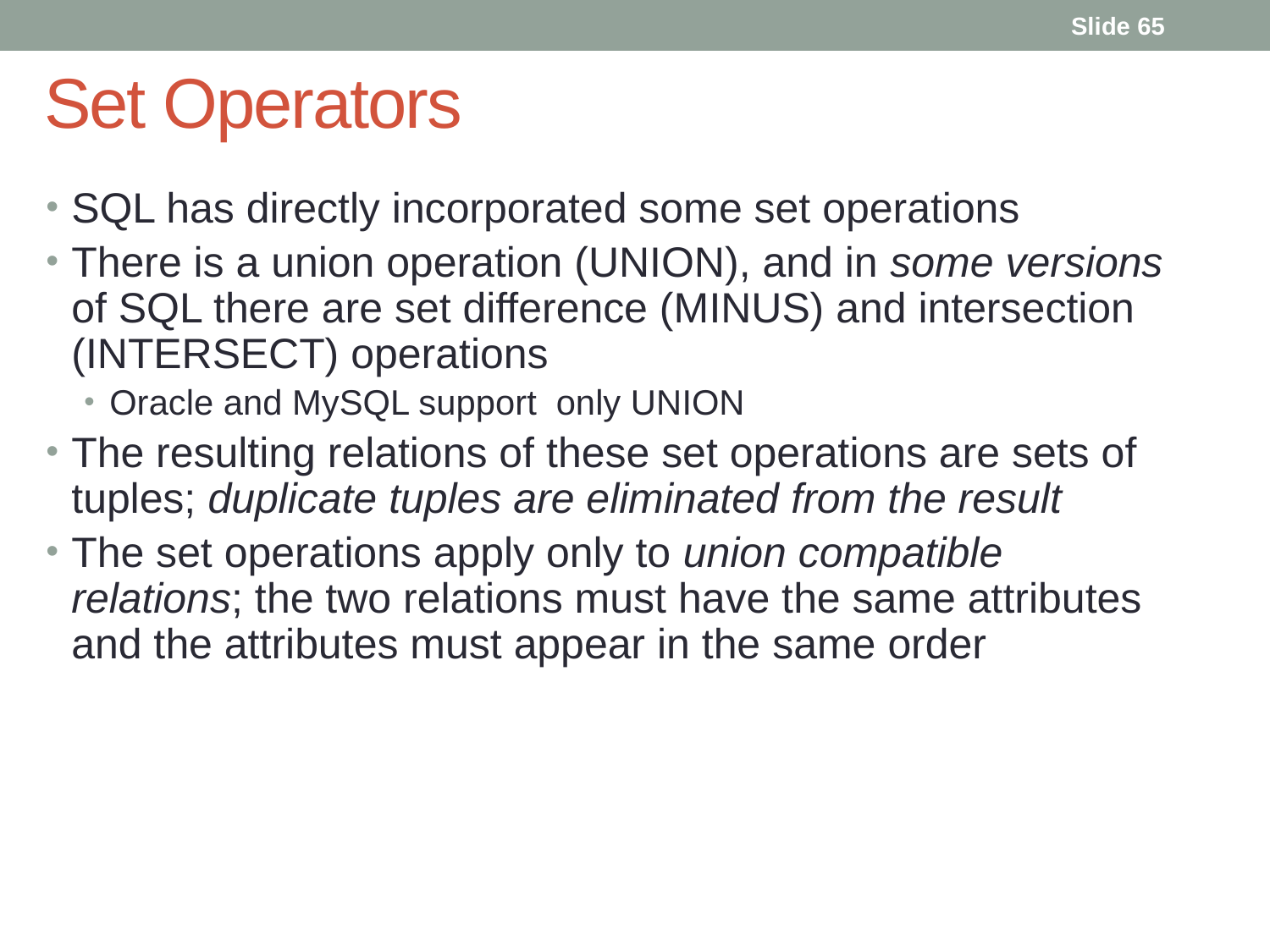

Slide 65
# Set Operators
SQL has directly incorporated some set operations
There is a union operation (UNION), and in some versions of SQL there are set difference (MINUS) and intersection (INTERSECT) operations
Oracle and MySQL support  only UNION
The resulting relations of these set operations are sets of tuples; duplicate tuples are eliminated from the result
The set operations apply only to union compatible relations; the two relations must have the same attributes and the attributes must appear in the same order